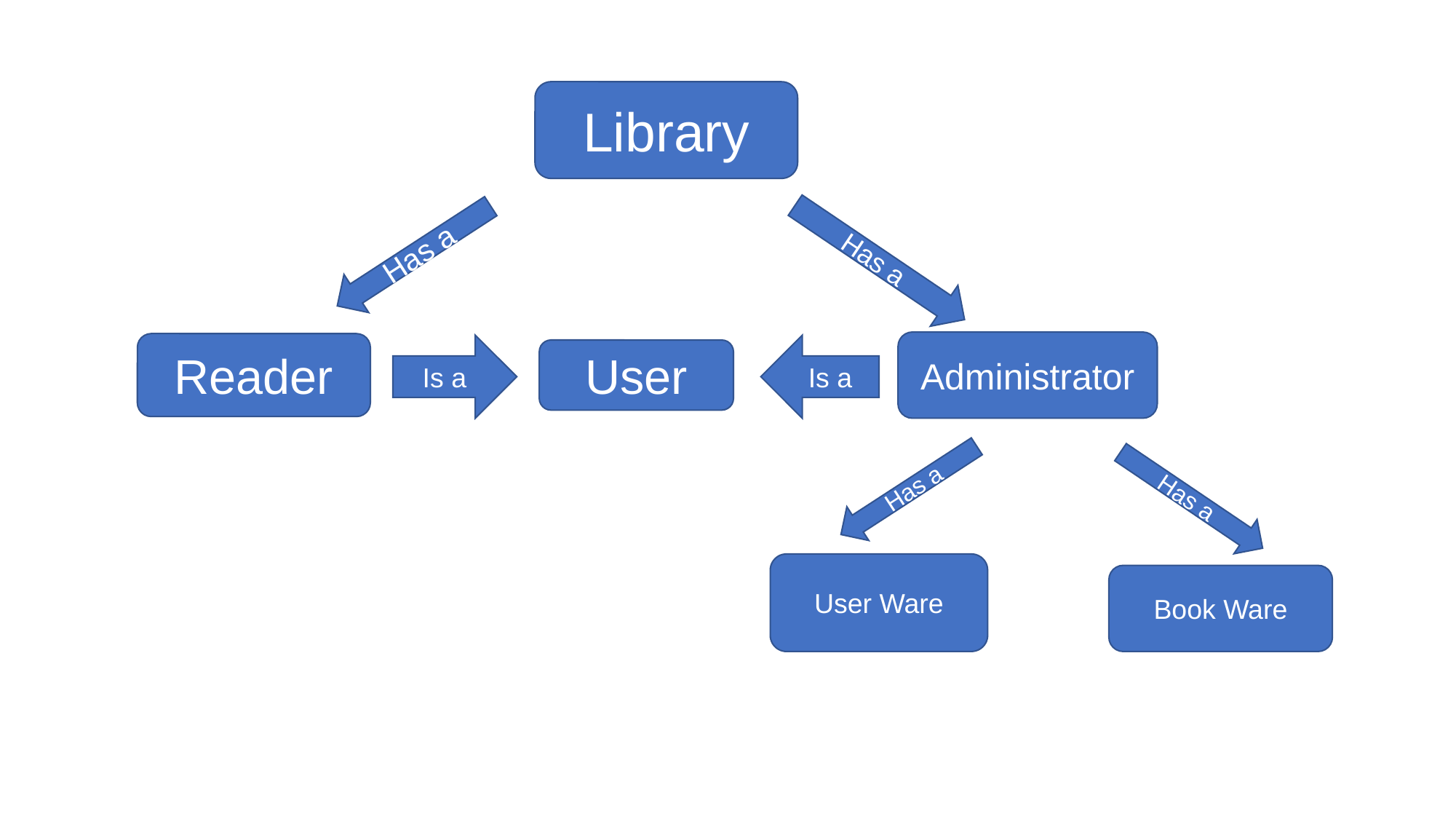

Library
Has a
Has a
Administrator
Reader
Is a
Is a
User
Has a
Has a
User Ware
Book Ware